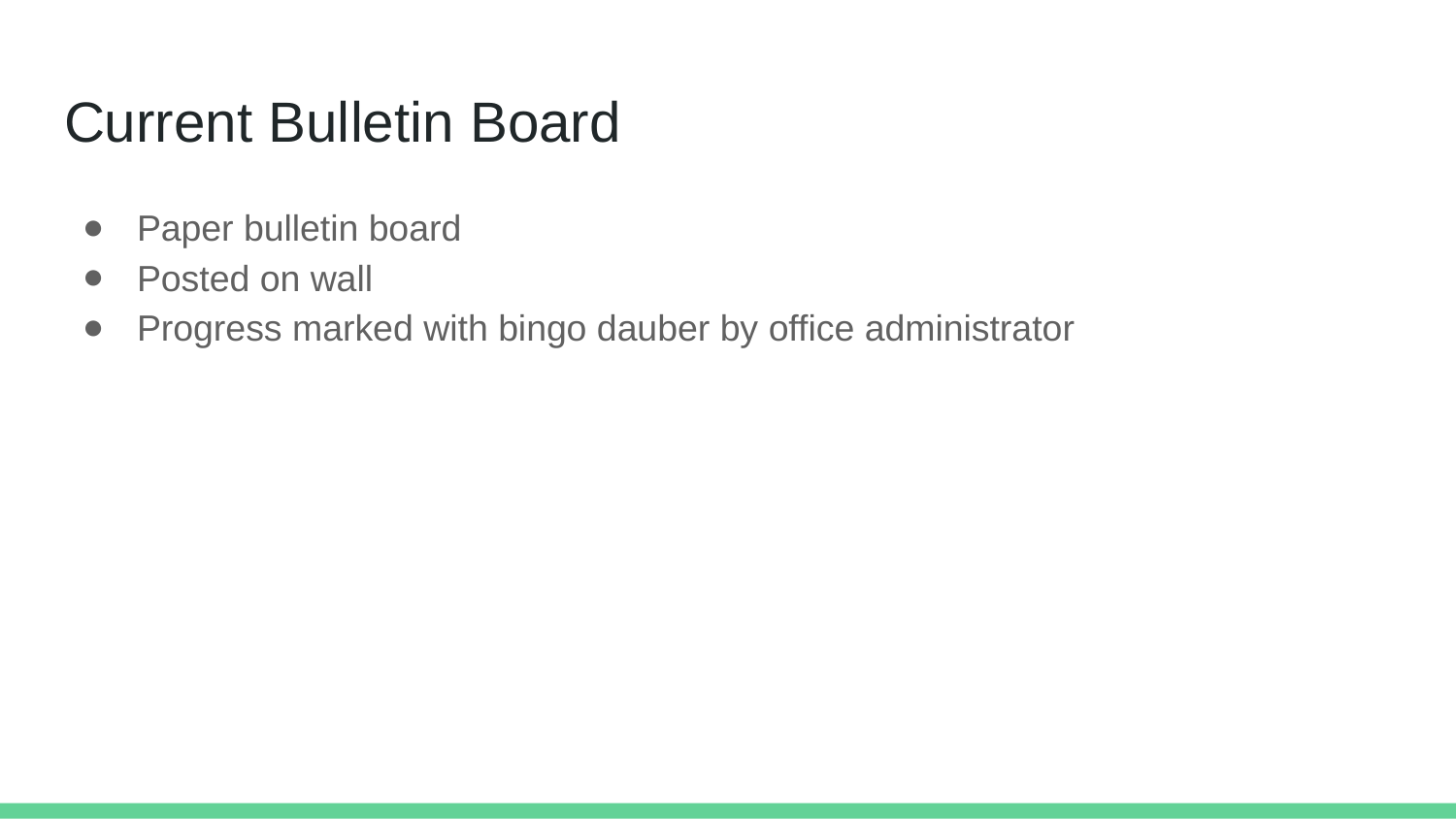

# Current Bulletin Board
Paper bulletin board
Posted on wall
Progress marked with bingo dauber by office administrator